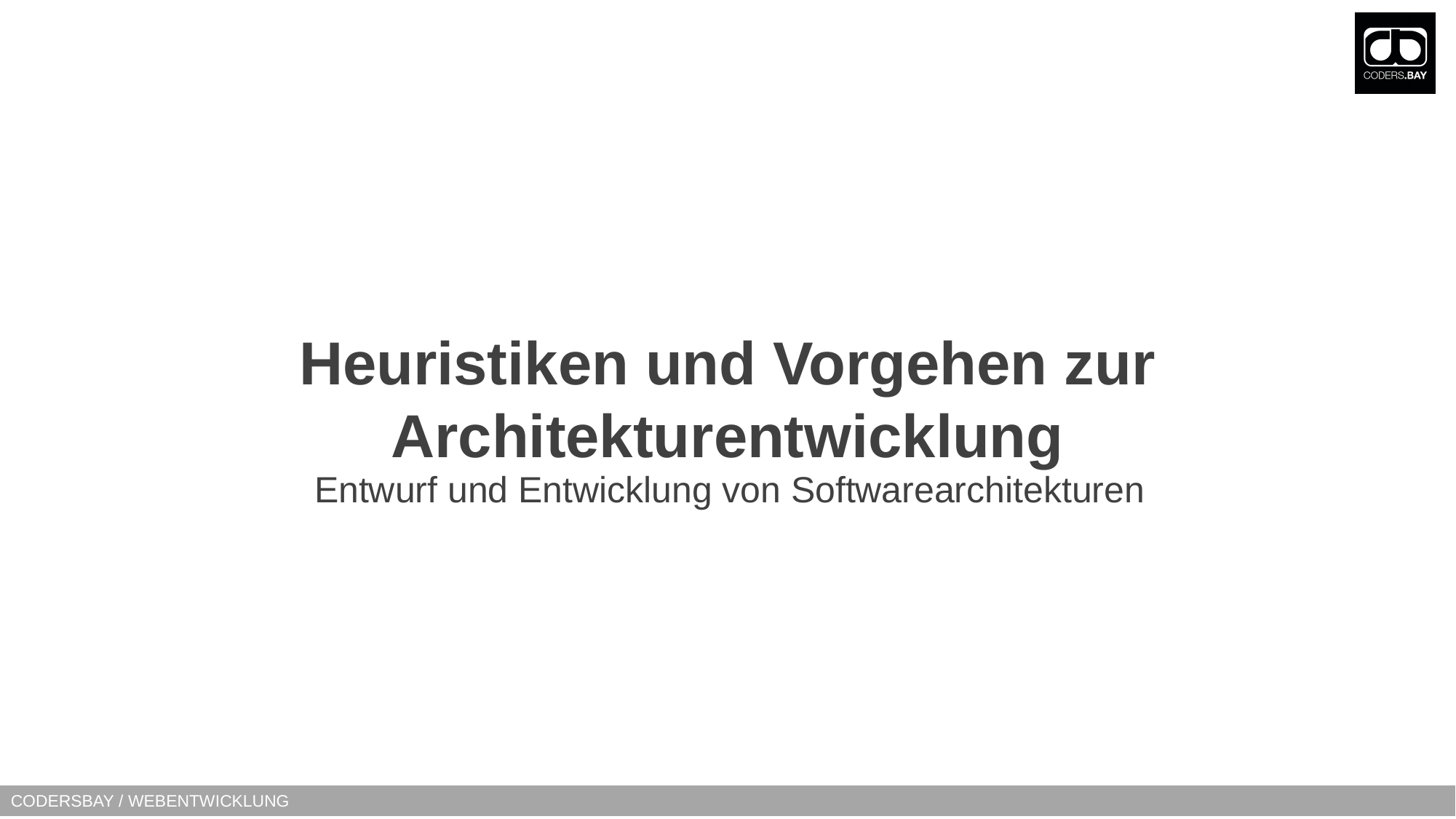

# Heuristiken und Vorgehen zur Architekturentwicklung
Entwurf und Entwicklung von Softwarearchitekturen